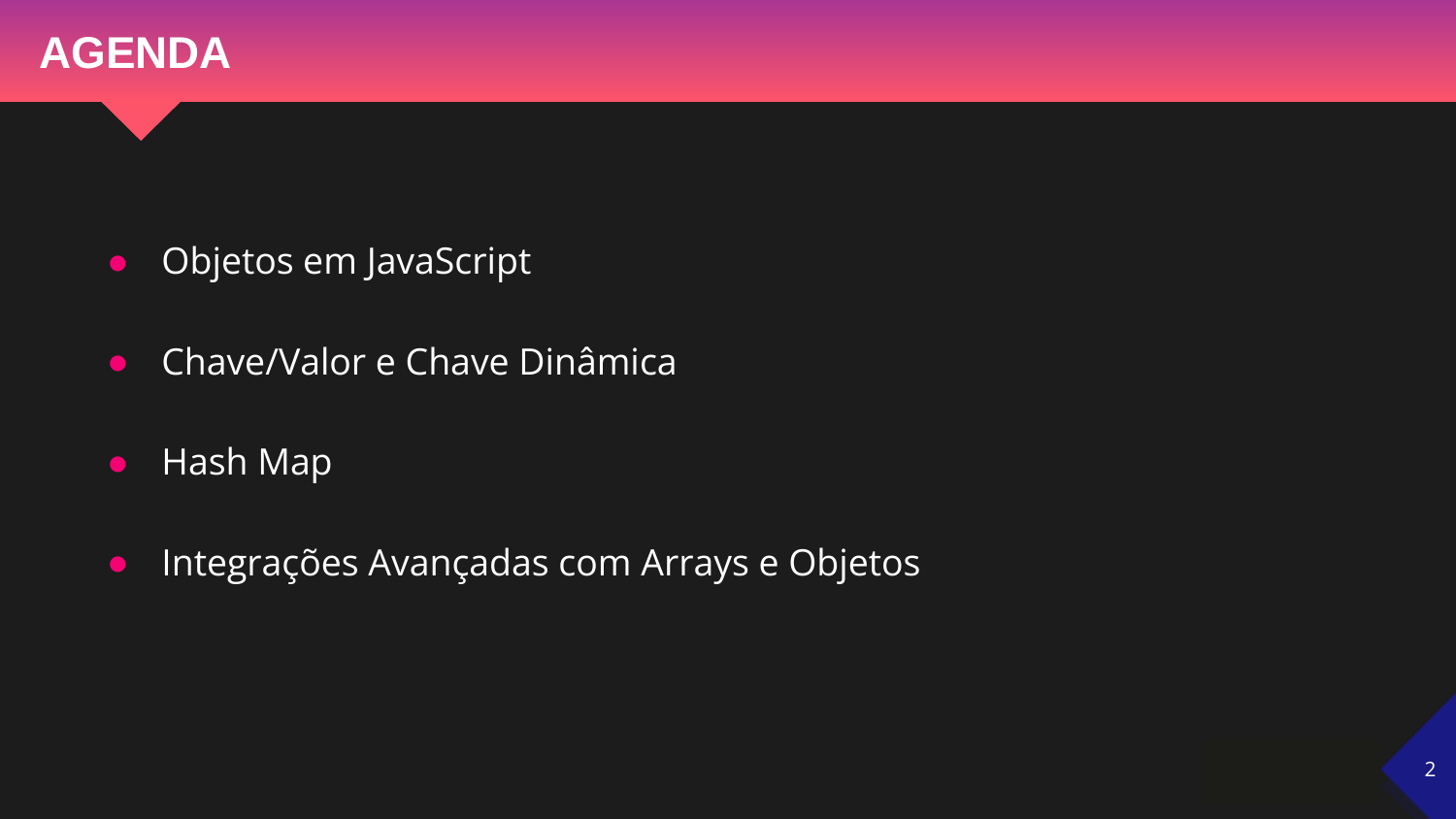

# AGENDA
Objetos em JavaScript

Chave/Valor e Chave Dinâmica

Hash Map

Integrações Avançadas com Arrays e Objetos

2